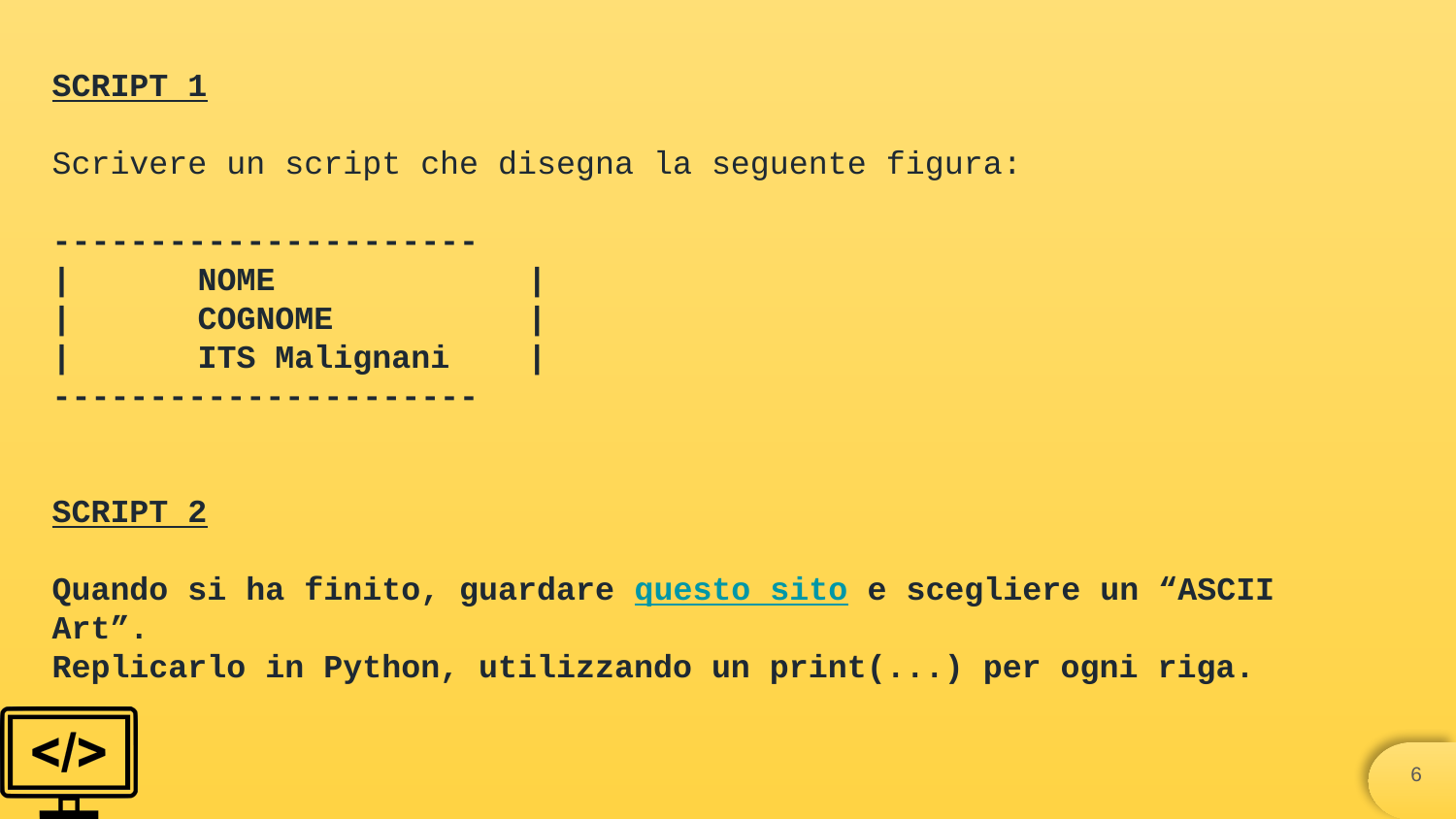

SCRIPT 1

Scrivere un script che disegna la seguente figura:

----------------------
|	NOME             |
|	COGNOME          |
|	ITS Malignani    |
----------------------

SCRIPT 2

Quando si ha finito, guardare questo sito e scegliere un “ASCII Art”.
Replicarlo in Python, utilizzando un print(...) per ogni riga.
6